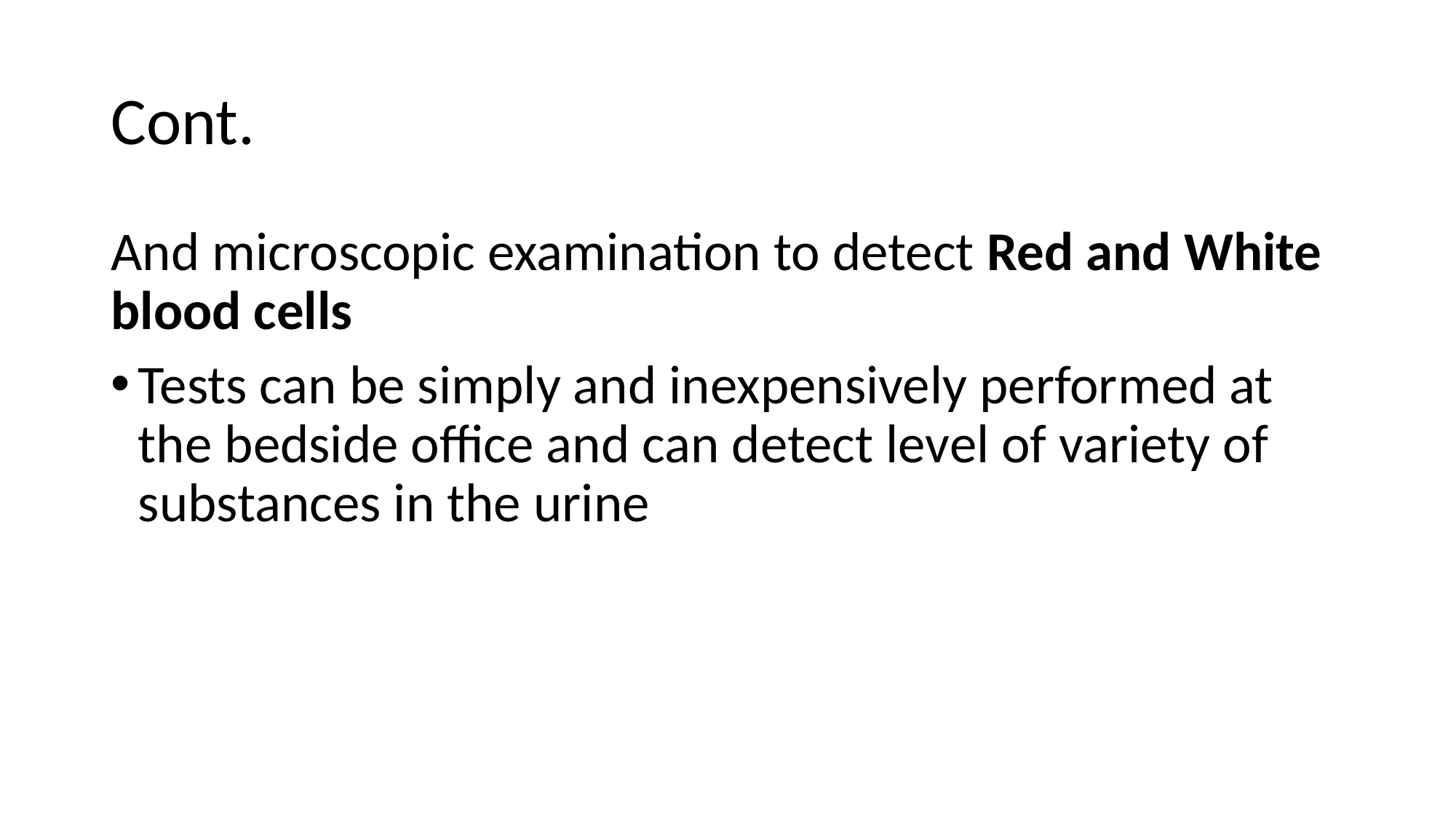

# Cont.
And microscopic examination to detect Red and White blood cells
Tests can be simply and inexpensively performed at the bedside office and can detect level of variety of substances in the urine